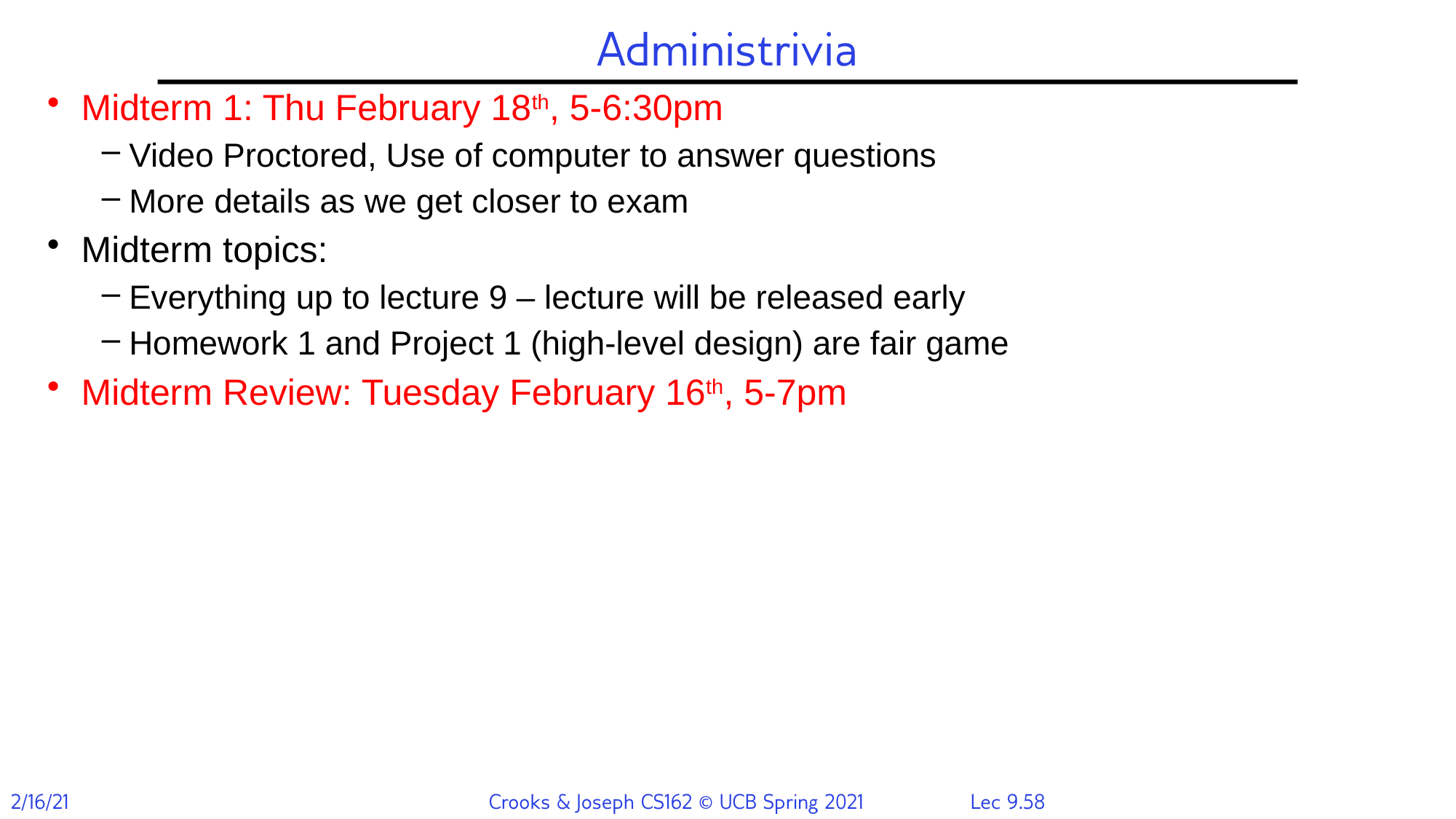

# Administrivia
Midterm 1: Thu February 18th, 5-6:30pm
Video Proctored, Use of computer to answer questions
More details as we get closer to exam
Midterm topics:
Everything up to lecture 9 – lecture will be released early
Homework 1 and Project 1 (high-level design) are fair game
Midterm Review: Tuesday February 16th, 5-7pm